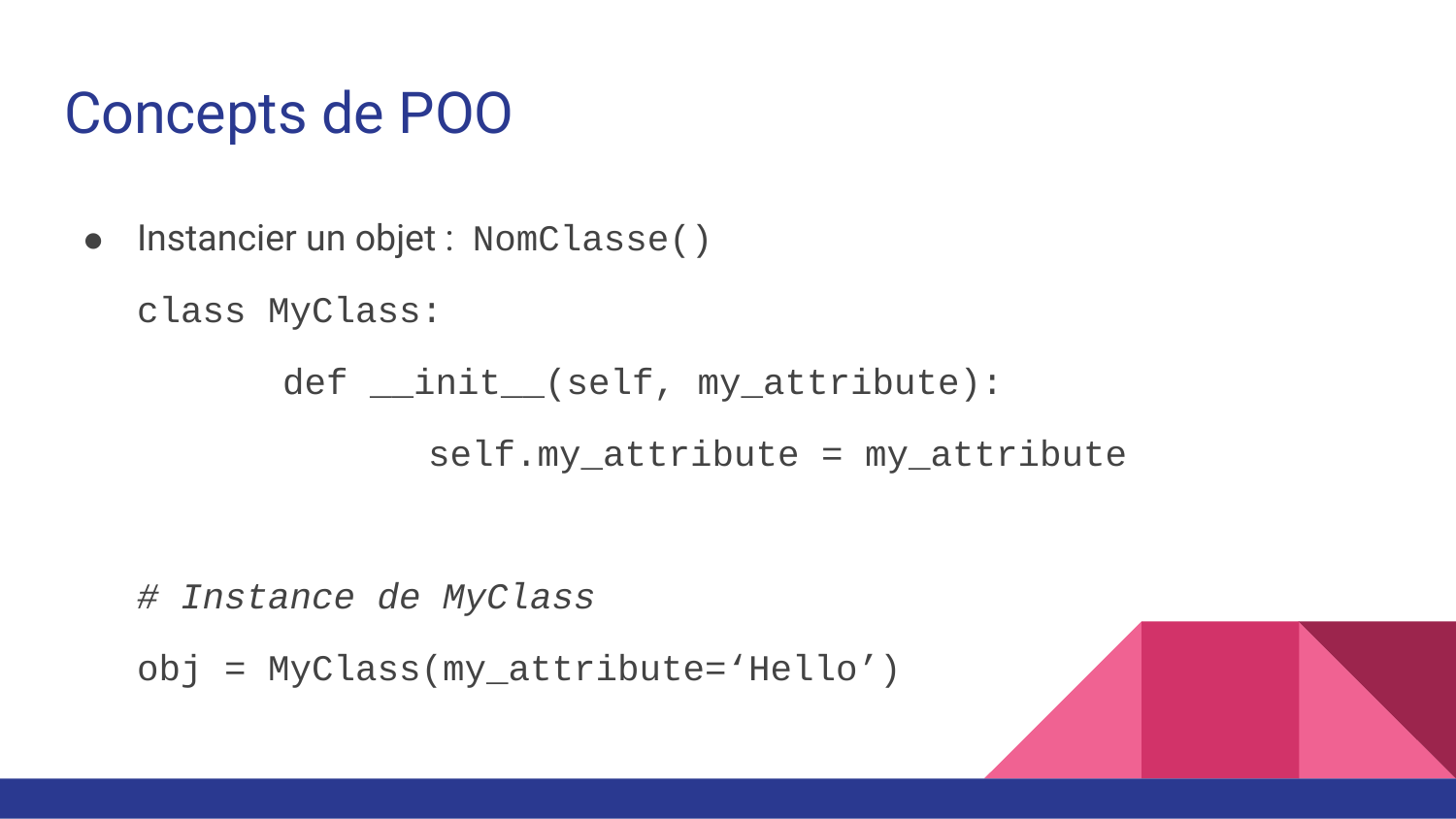

# Concepts de POO
Instancier un objet :  NomClasse()
class MyClass:
	def __init__(self, my_attribute):
		self.my_attribute = my_attribute

# Instance de MyClass
obj = MyClass(my_attribute=‘Hello’)